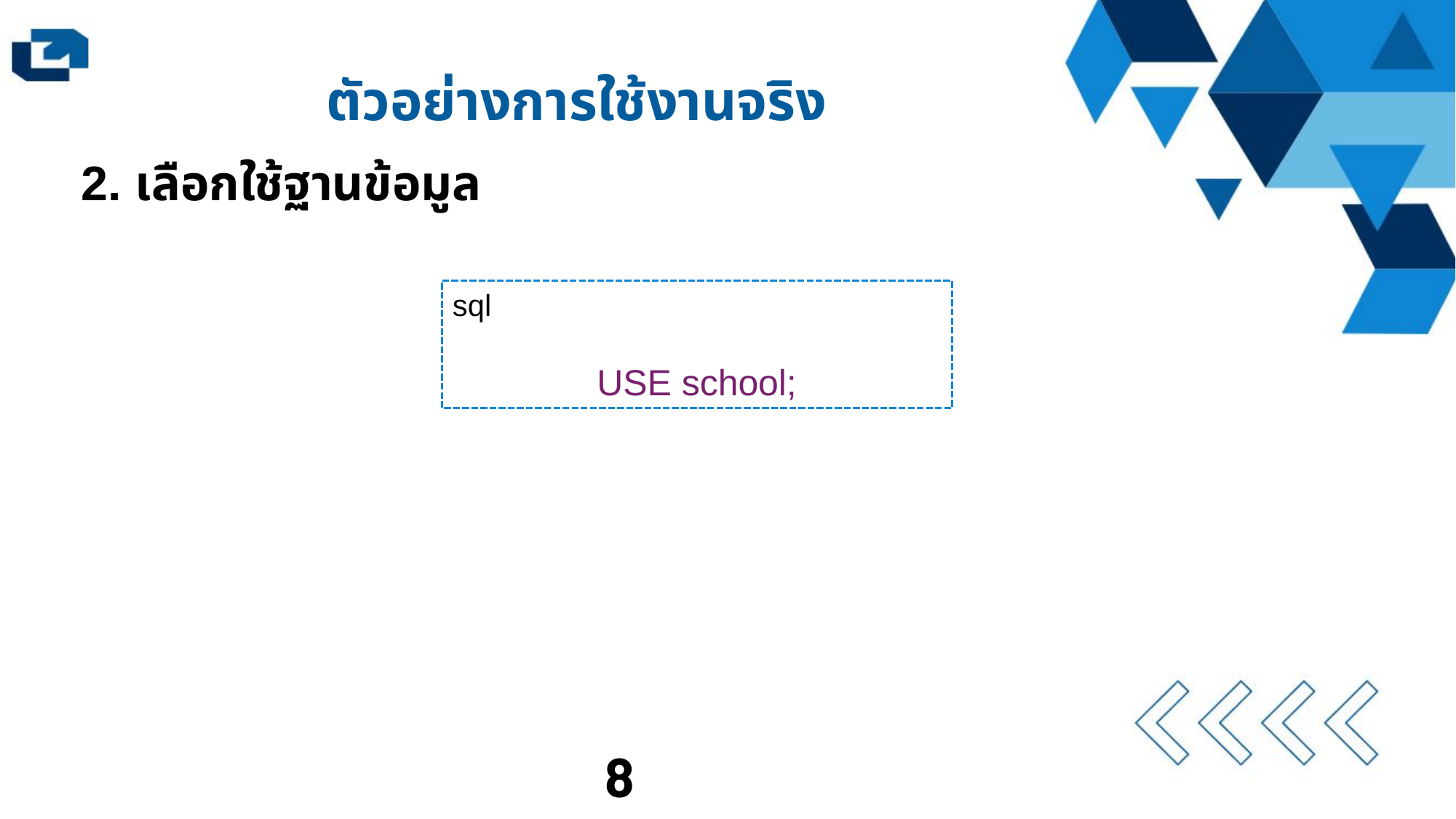

ตัวอย่างการใช้งานจริง
2. เลือกใช้ฐานข้อมูล
sql

USE school;
8